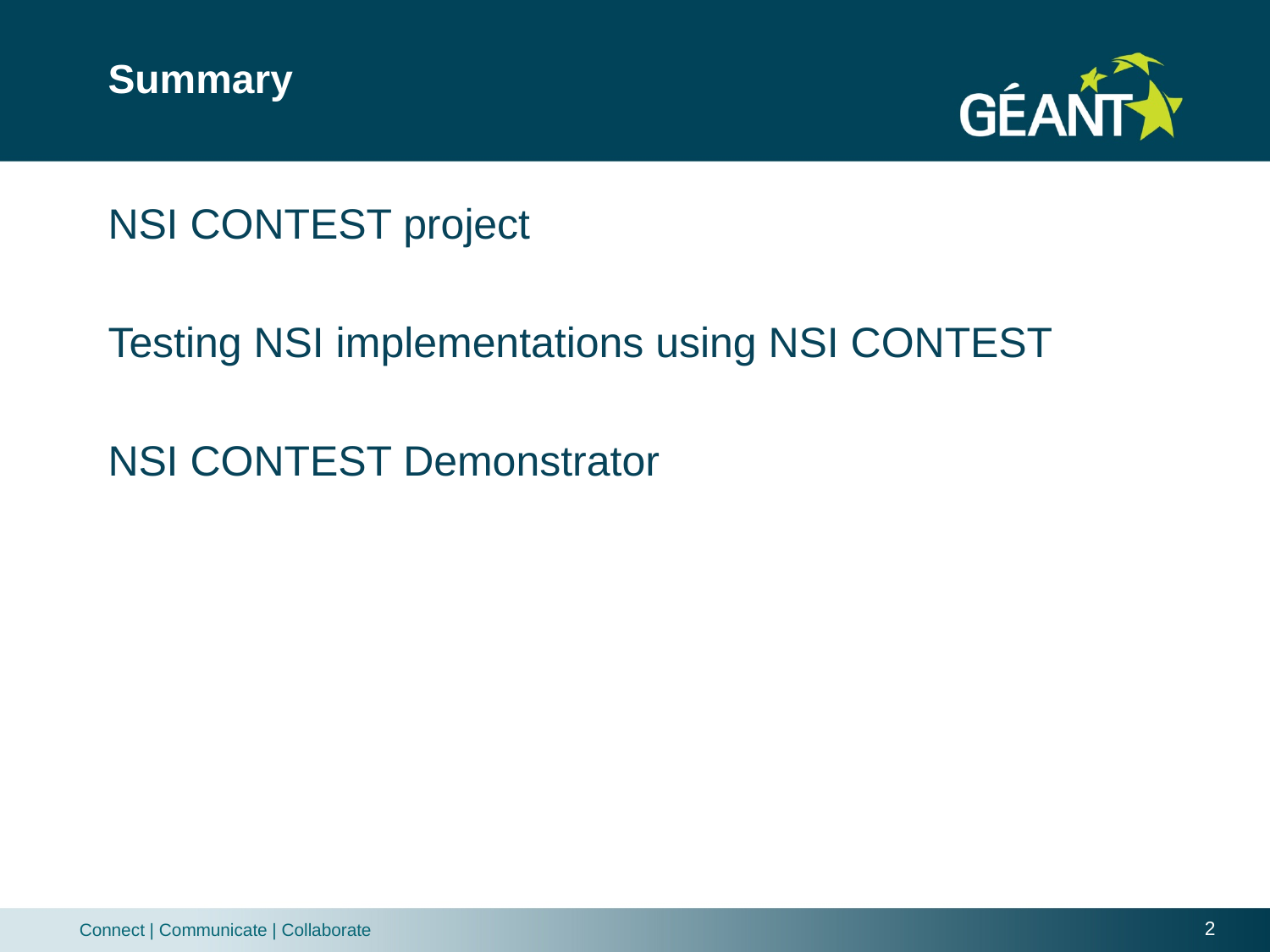

# Summary
NSI CONTEST project

Testing NSI implementations using NSI CONTEST

NSI CONTEST Demonstrator